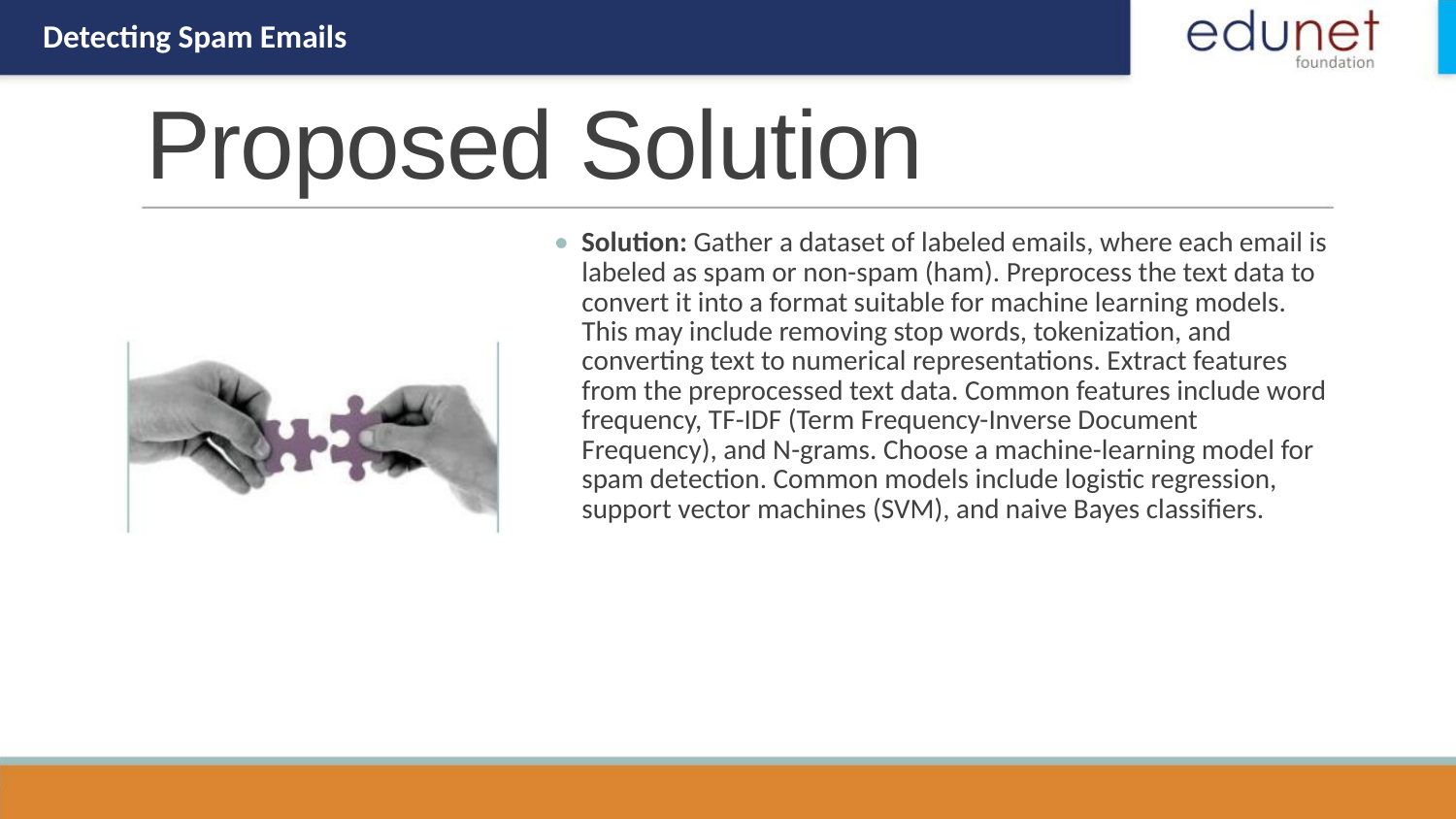

Detecting Spam Emails
Proposed Solution
• Solution: Gather a dataset of labeled emails, where each email is
labeled as spam or non-spam (ham). Preprocess the text data to
convert it into a format suitable for machine learning models.
This may include removing stop words, tokenization, and
converting text to numerical representations. Extract features
from the preprocessed text data. Common features include word
frequency, TF-IDF (Term Frequency-Inverse Document
Frequency), and N-grams. Choose a machine-learning model for
spam detection. Common models include logistic regression,
support vector machines (SVM), and naive Bayes classifiers.